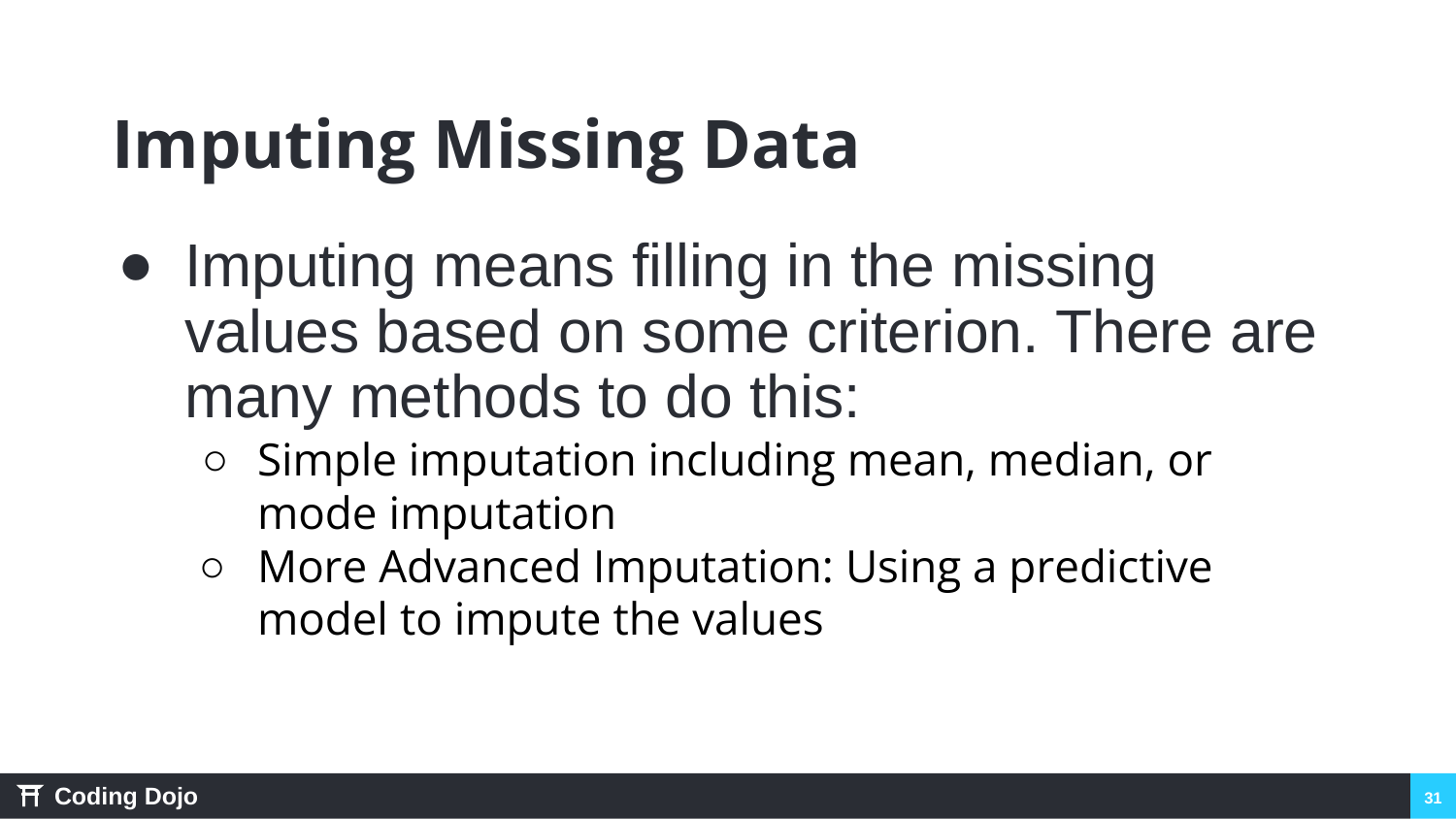

Imputing Missing Data
Imputing means filling in the missing values based on some criterion. There are many methods to do this:
Simple imputation including mean, median, or mode imputation
More Advanced Imputation: Using a predictive model to impute the values